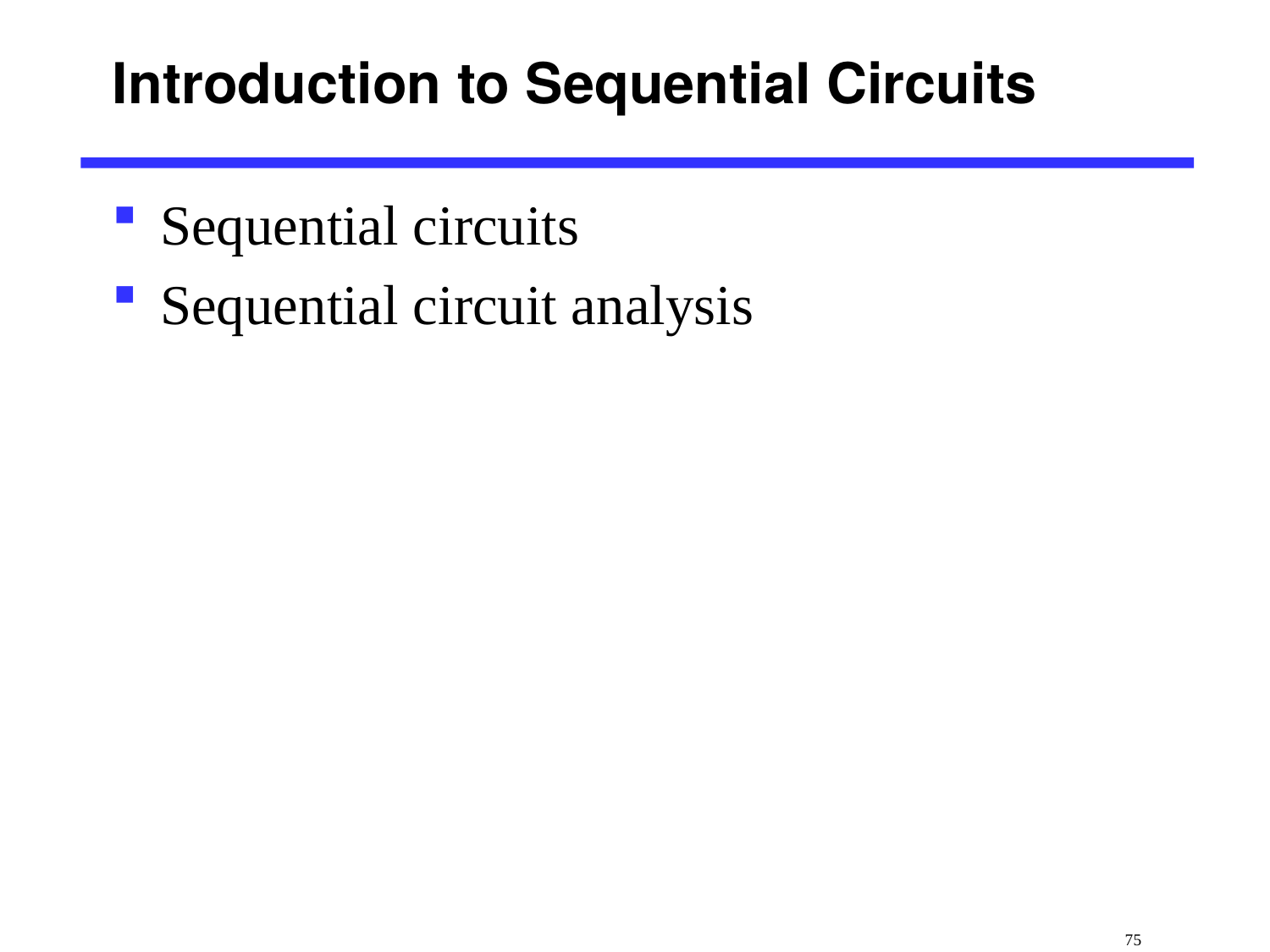

# Introduction to Sequential Circuits
Sequential circuits
Sequential circuit analysis

                           75